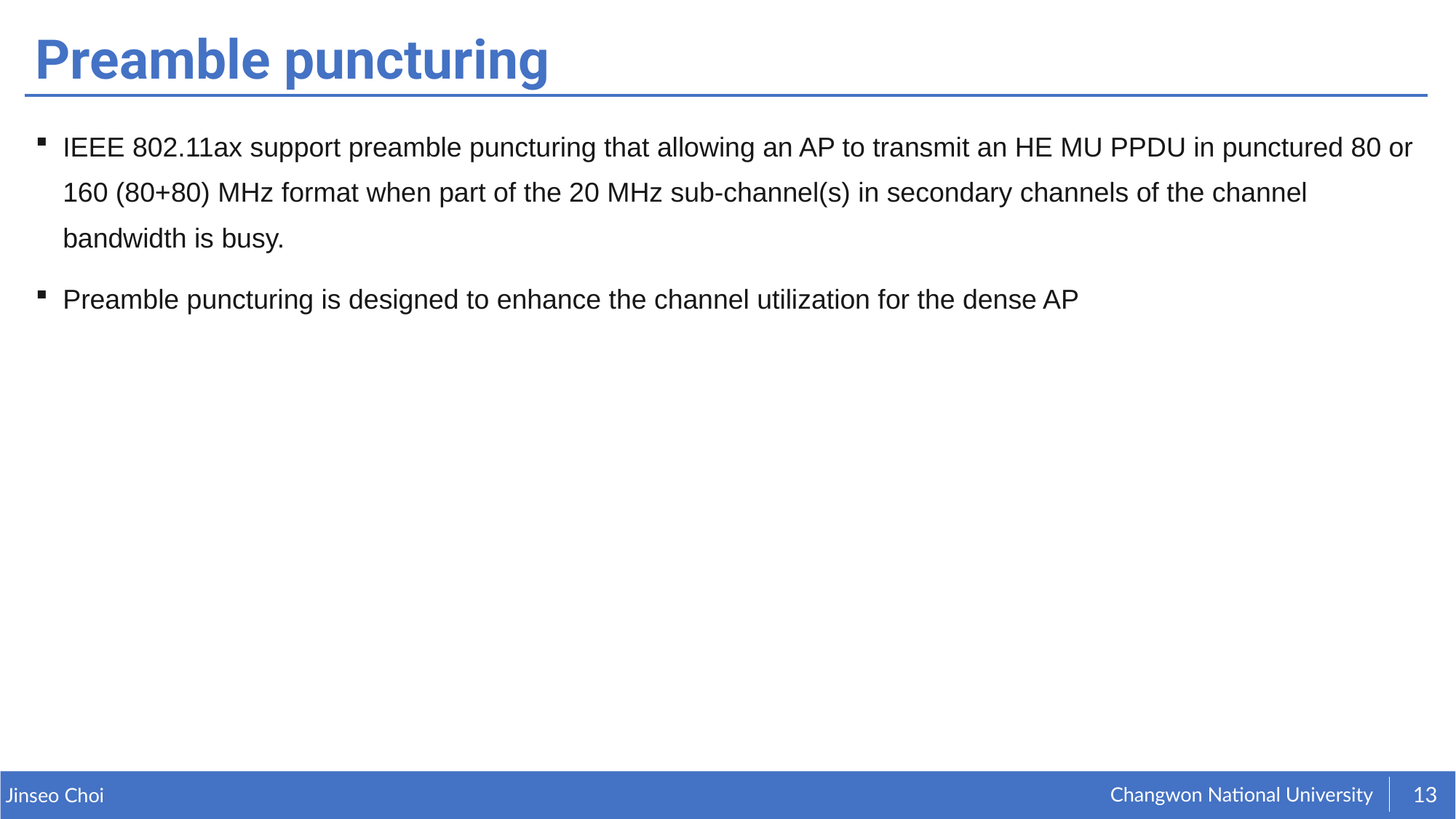

# Preamble puncturing
IEEE 802.11ax support preamble puncturing that allowing an AP to transmit an HE MU PPDU in punctured 80 or 160 (80+80) MHz format when part of the 20 MHz sub-channel(s) in secondary channels of the channel bandwidth is busy.
Preamble puncturing is designed to enhance the channel utilization for the dense AP
13